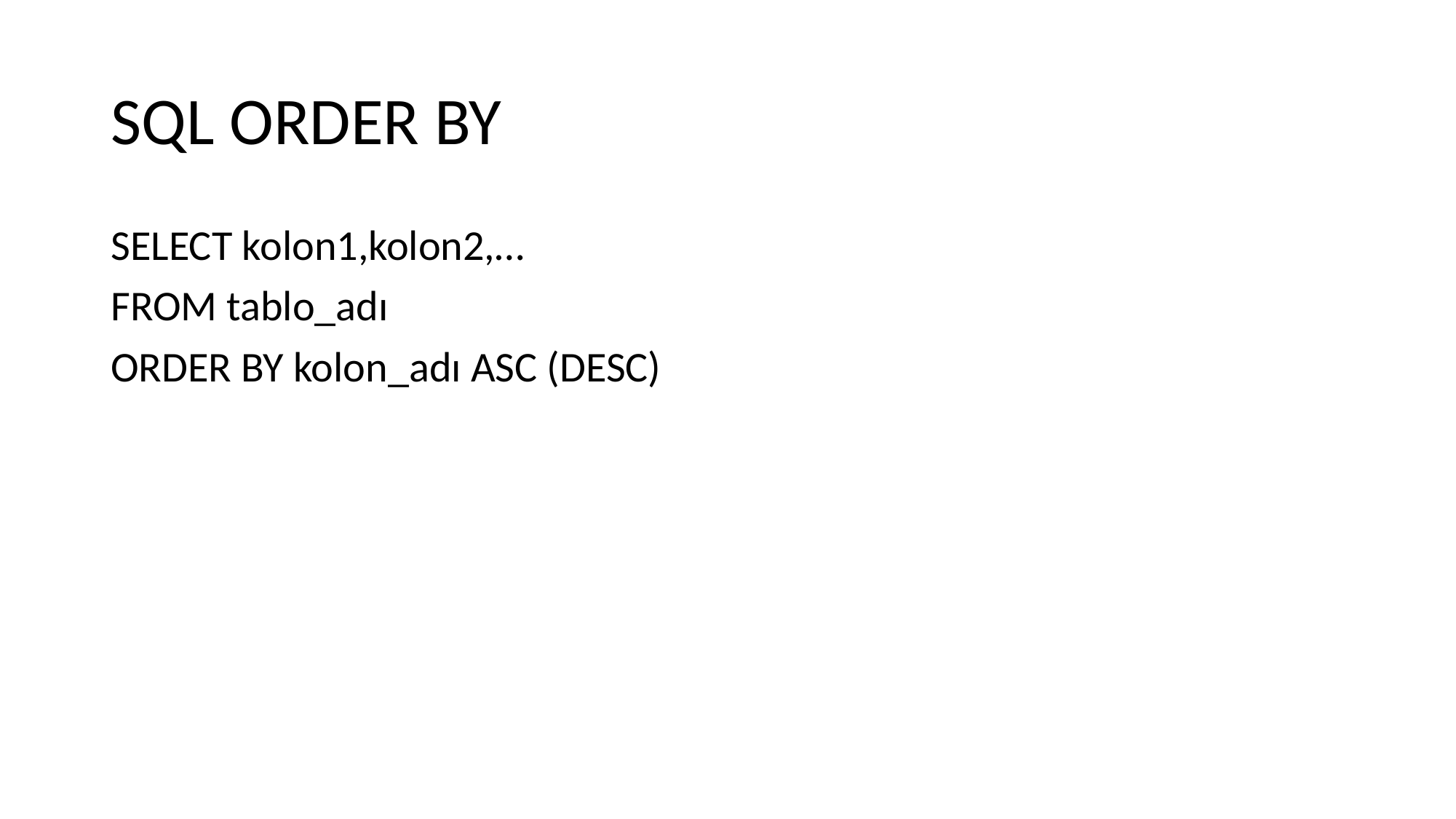

# SQL ORDER BY
SELECT kolon1,kolon2,…
FROM tablo_adı
ORDER BY kolon_adı ASC (DESC)